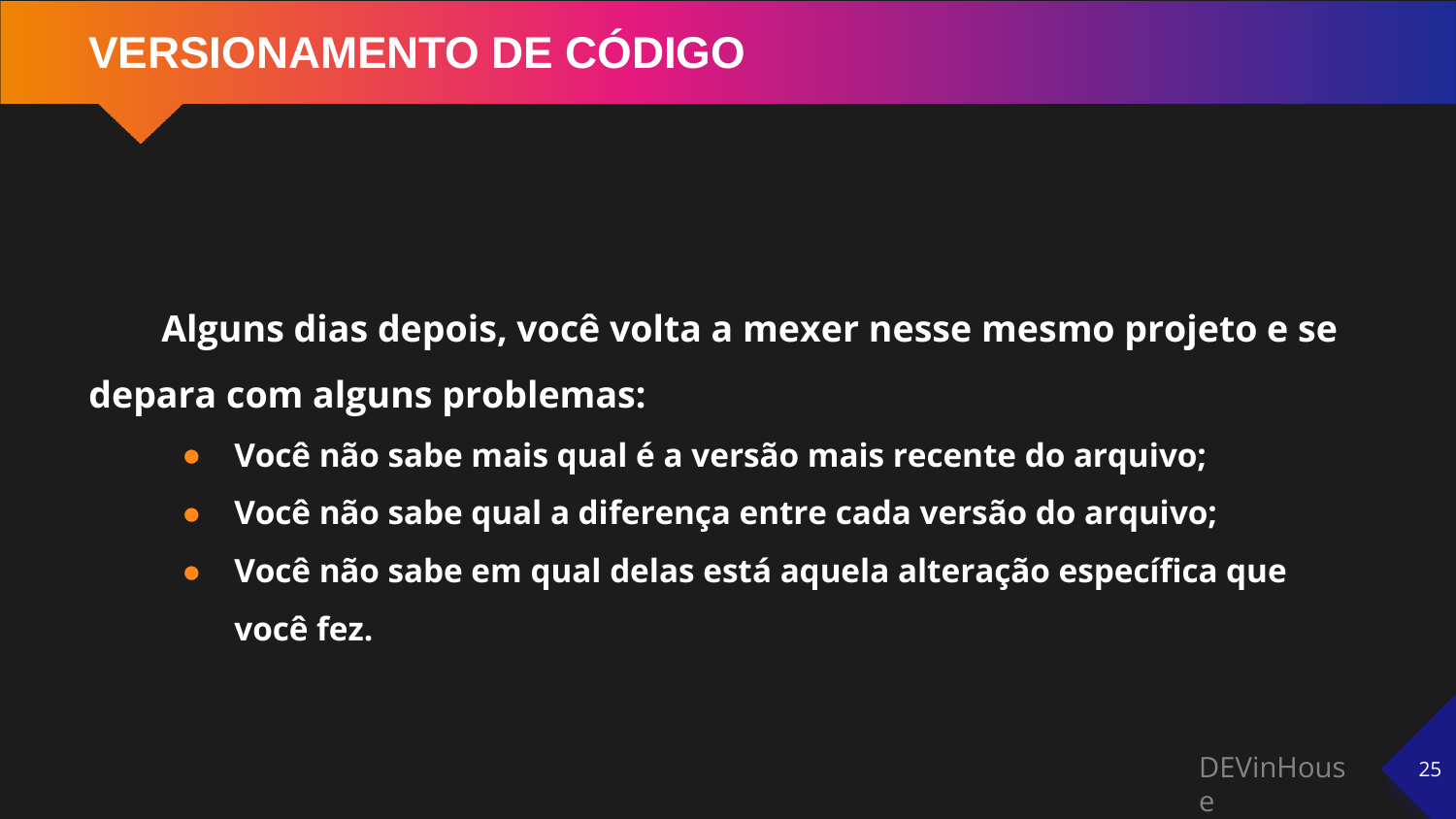

# VERSIONAMENTO DE CÓDIGO
Alguns dias depois, você volta a mexer nesse mesmo projeto e se depara com alguns problemas:
Você não sabe mais qual é a versão mais recente do arquivo;
Você não sabe qual a diferença entre cada versão do arquivo;
Você não sabe em qual delas está aquela alteração específica que você fez.
25